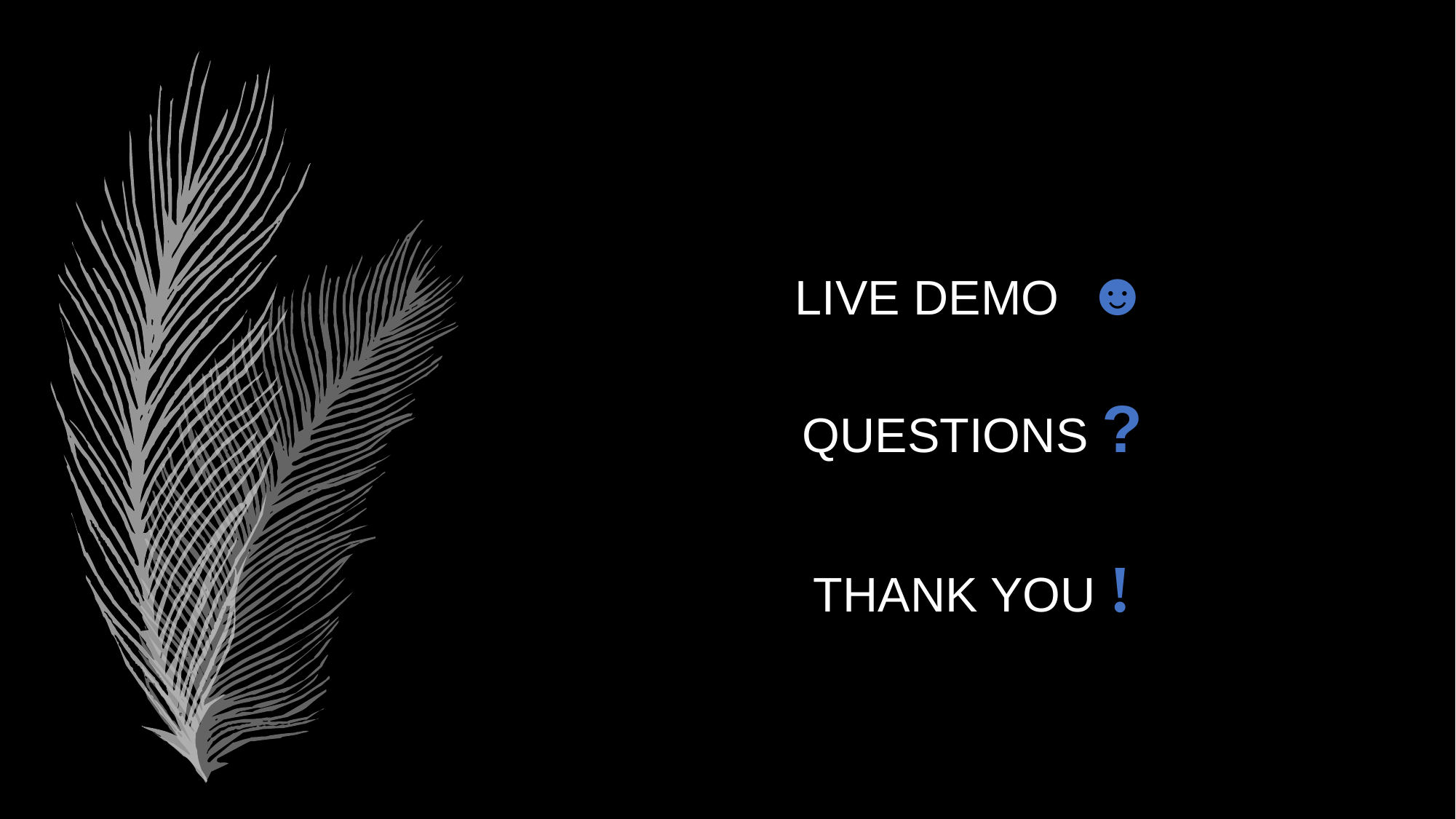

LIVE DEMO  ☻

QUESTIONS ?

THANK YOU !